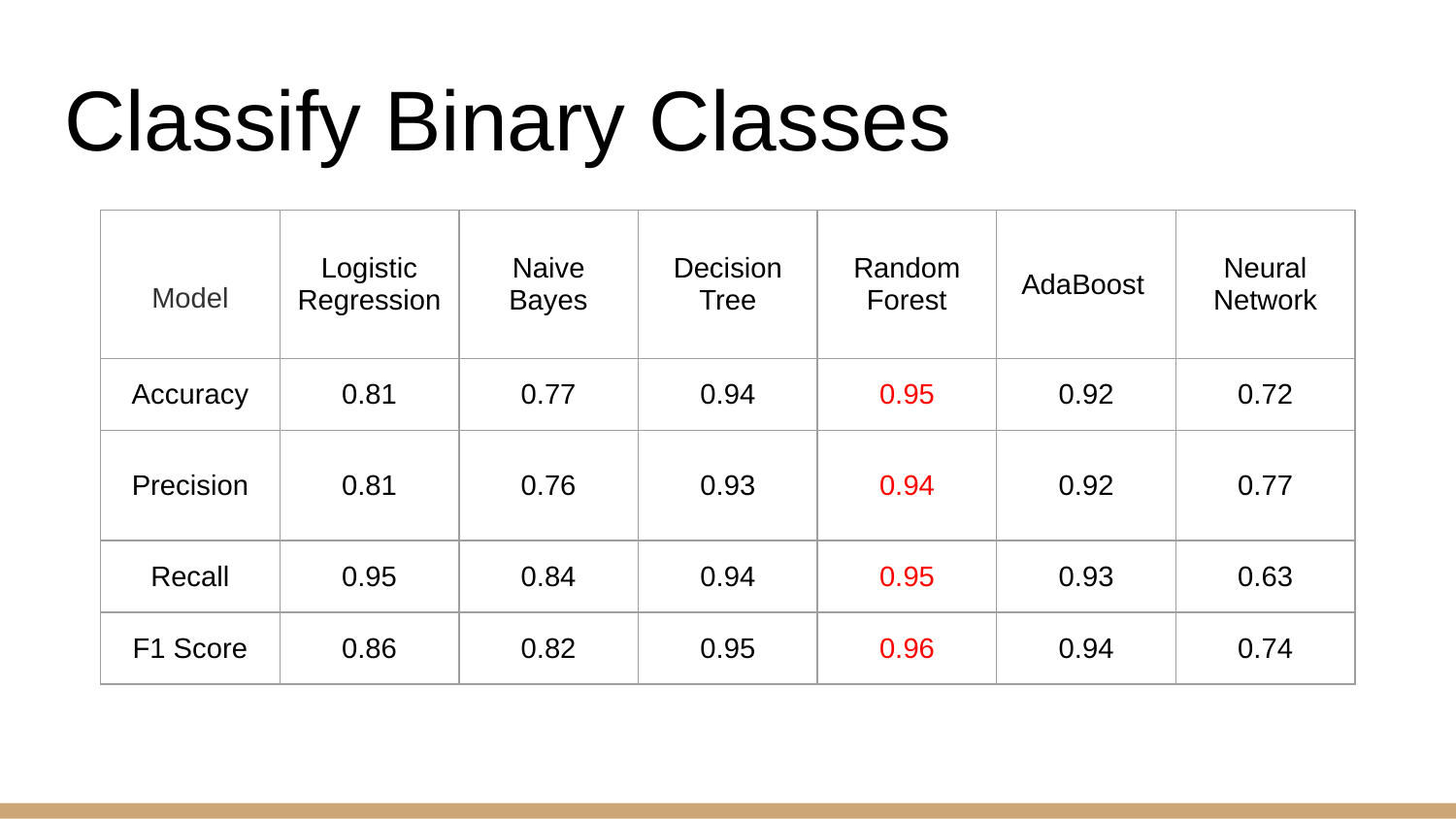

# Classify Binary Classes
| Model | Logistic Regression | Naive Bayes | Decision Tree | Random Forest | AdaBoost | Neural Network |
| --- | --- | --- | --- | --- | --- | --- |
| Accuracy | 0.81 | 0.77 | 0.94 | 0.95 | 0.92 | 0.72 |
| Precision | 0.81 | 0.76 | 0.93 | 0.94 | 0.92 | 0.77 |
| Recall | 0.95 | 0.84 | 0.94 | 0.95 | 0.93 | 0.63 |
| F1 Score | 0.86 | 0.82 | 0.95 | 0.96 | 0.94 | 0.74 |